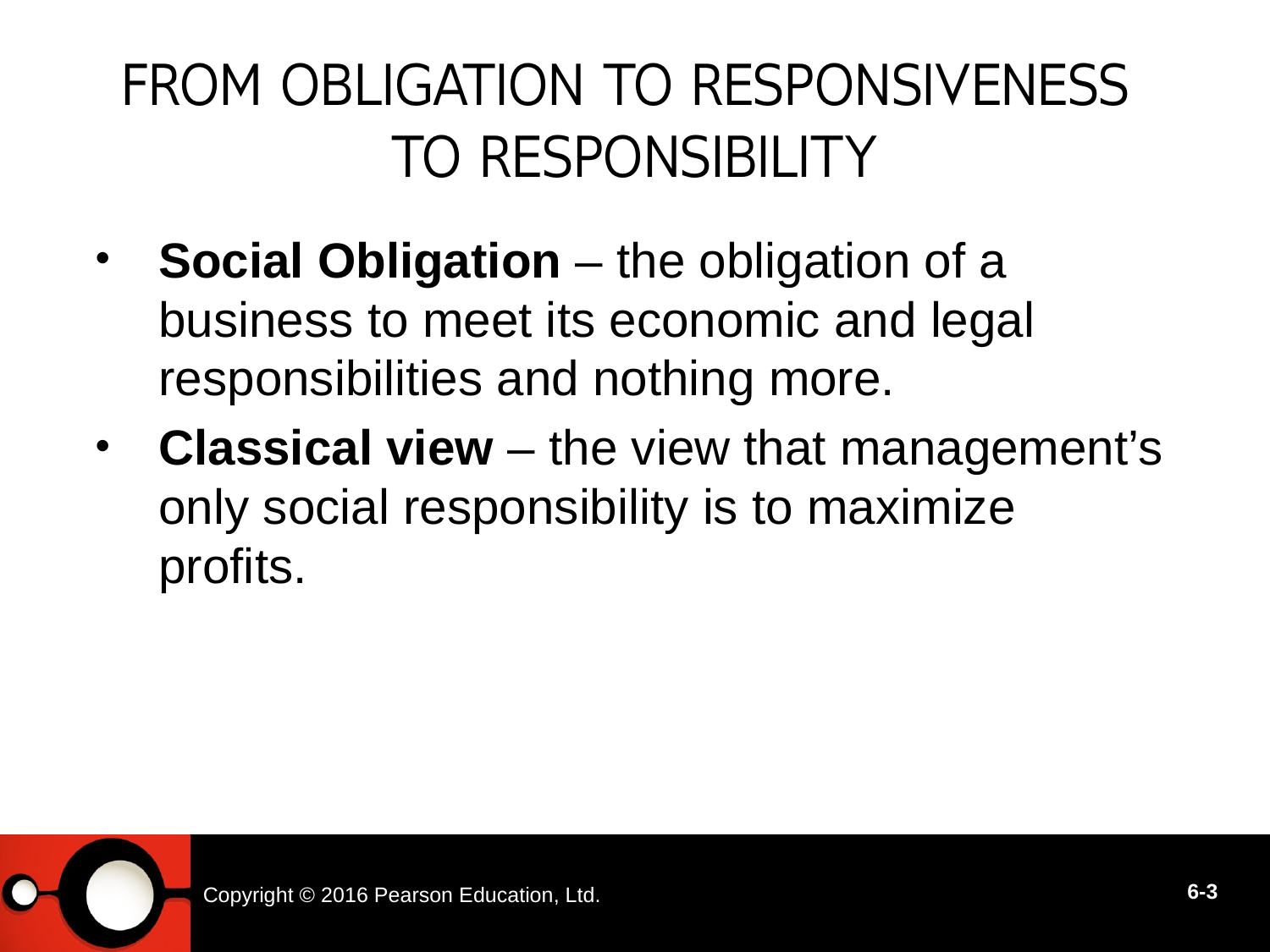

# From Obligation to Responsiveness to Responsibility
Social Obligation – the obligation of a business to meet its economic and legal responsibilities and nothing more.
Classical view – the view that management’s only social responsibility is to maximize profits.

Copyright © 2016 Pearson Education, Ltd.
6-3